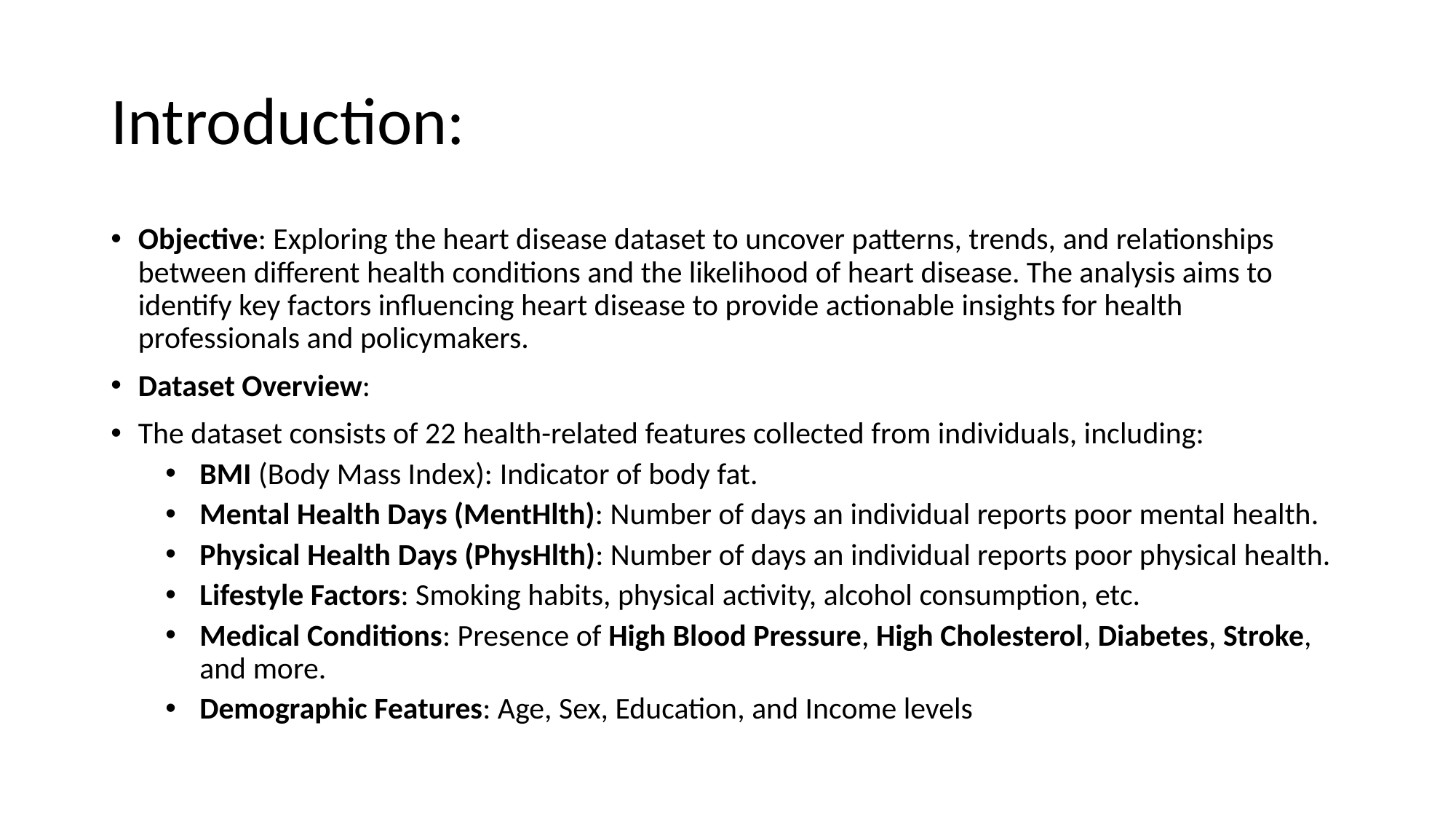

# Introduction:
Objective: Exploring the heart disease dataset to uncover patterns, trends, and relationships between different health conditions and the likelihood of heart disease. The analysis aims to identify key factors influencing heart disease to provide actionable insights for health professionals and policymakers.
Dataset Overview:
The dataset consists of 22 health-related features collected from individuals, including:
BMI (Body Mass Index): Indicator of body fat.
Mental Health Days (MentHlth): Number of days an individual reports poor mental health.
Physical Health Days (PhysHlth): Number of days an individual reports poor physical health.
Lifestyle Factors: Smoking habits, physical activity, alcohol consumption, etc.
Medical Conditions: Presence of High Blood Pressure, High Cholesterol, Diabetes, Stroke, and more.
Demographic Features: Age, Sex, Education, and Income levels